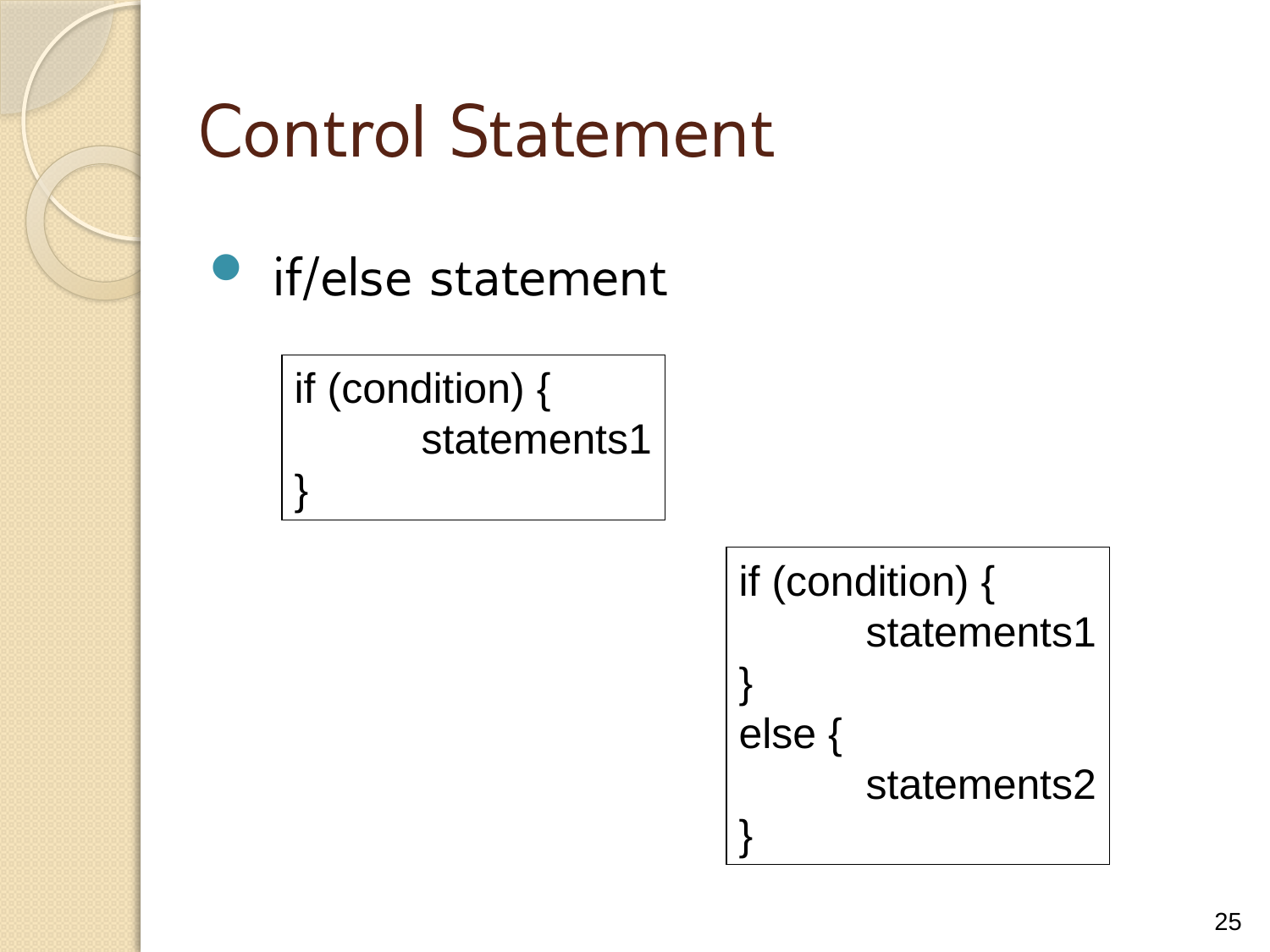

Control Statement
if/else statement
if (condition) {
	statements1
}
if (condition) {
	statements1
}
else {
	statements2
}
25